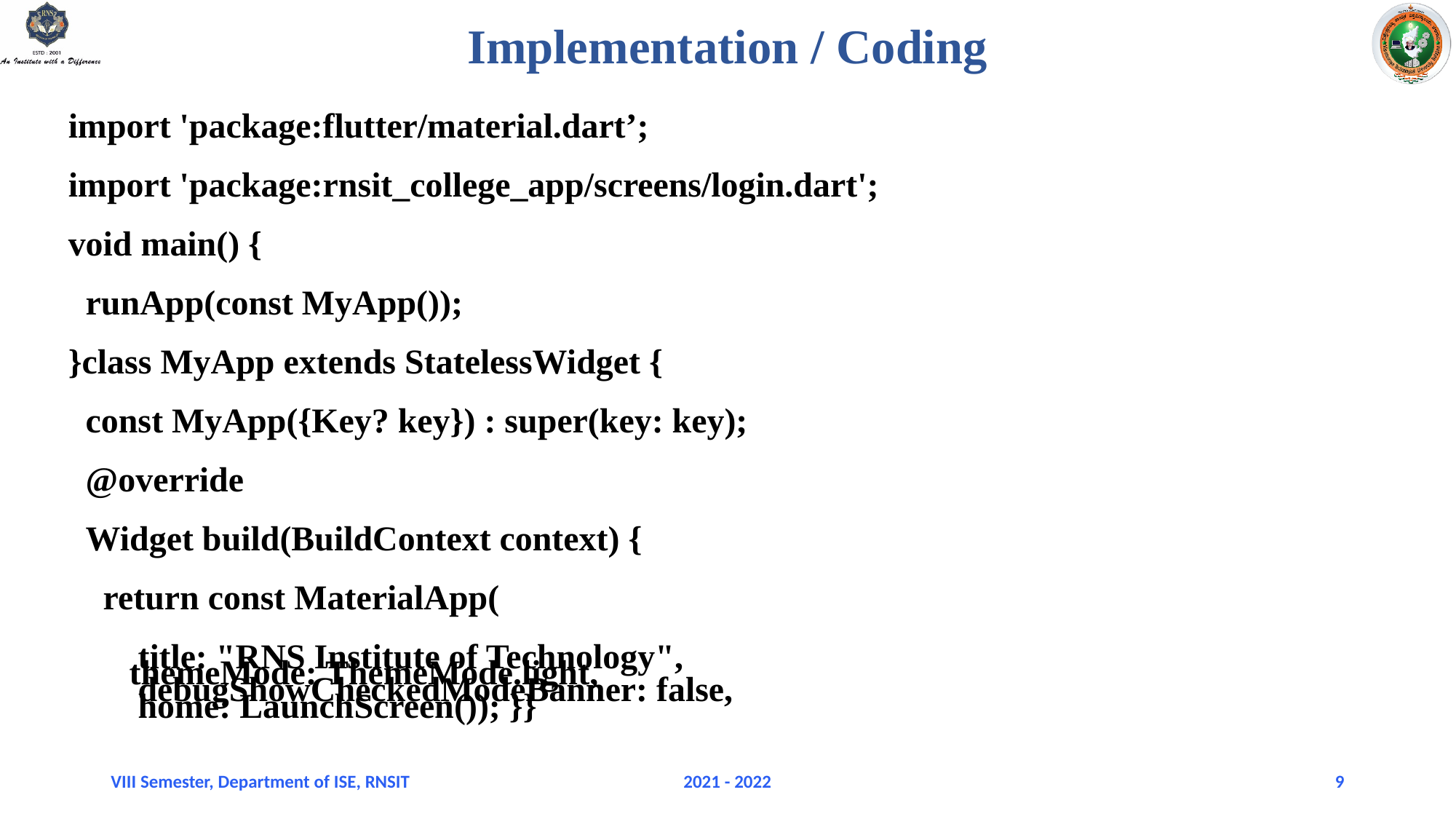

# Implementation / Coding
import 'package:flutter/material.dart’;
import 'package:rnsit_college_app/screens/login.dart';
void main() {
  runApp(const MyApp());
}class MyApp extends StatelessWidget {
  const MyApp({Key? key}) : super(key: key);
  @override
  Widget build(BuildContext context) {
    return const MaterialApp(
        title: "RNS Institute of Technology",
       themeMode: ThemeMode.light,
        debugShowCheckedModeBanner: false,
        home: LaunchScreen()); }}

VIII Semester, Department of ISE, RNSIT
2021 - 2022
9